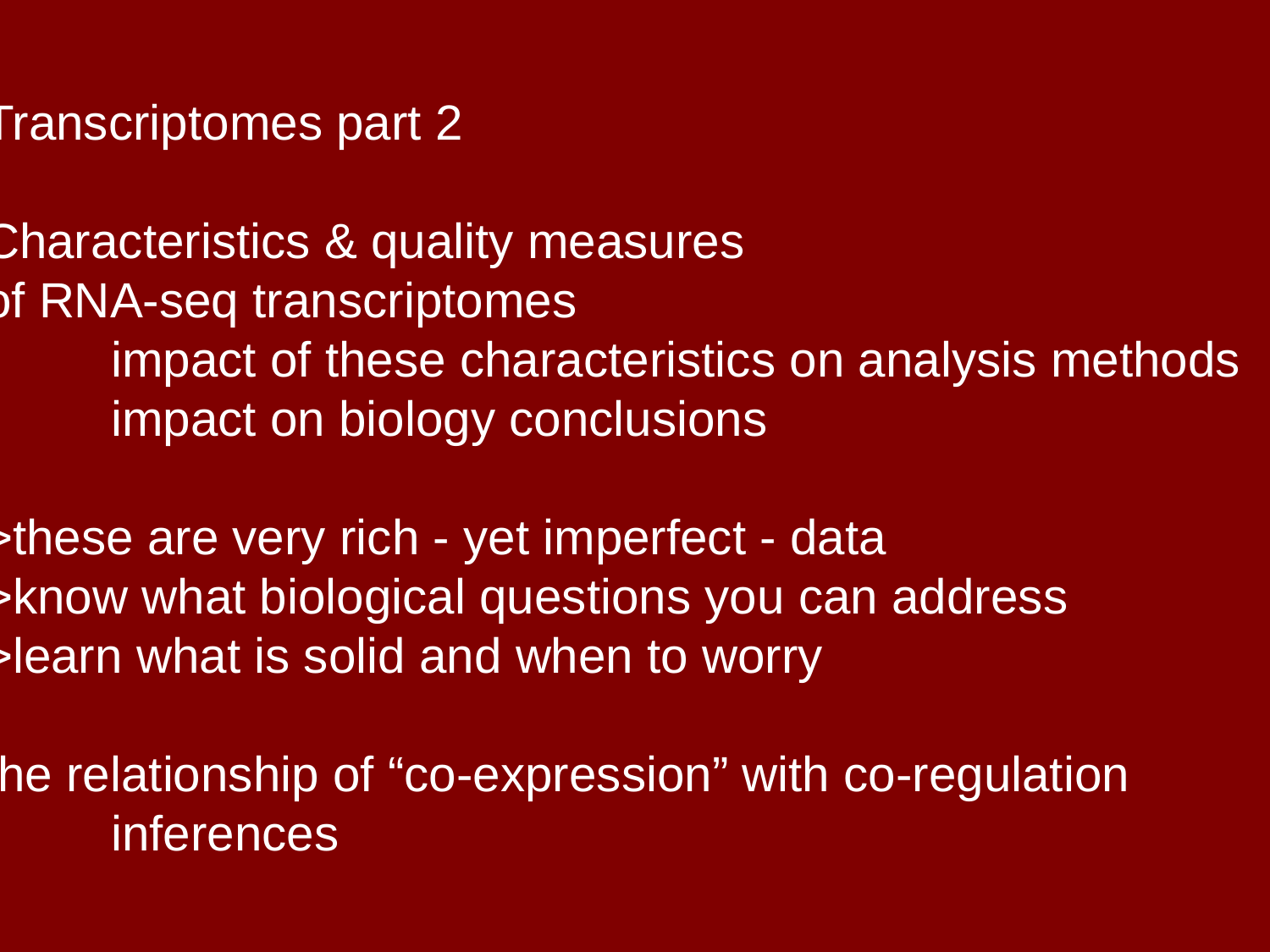

Transcriptomes part 2

Characteristics & quality measures
of RNA-seq transcriptomes
	impact of these characteristics on analysis methods
	impact on biology conclusions

>these are very rich - yet imperfect - data
>know what biological questions you can address
>learn what is solid and when to worry

the relationship of “co-expression” with co-regulation
	inferences